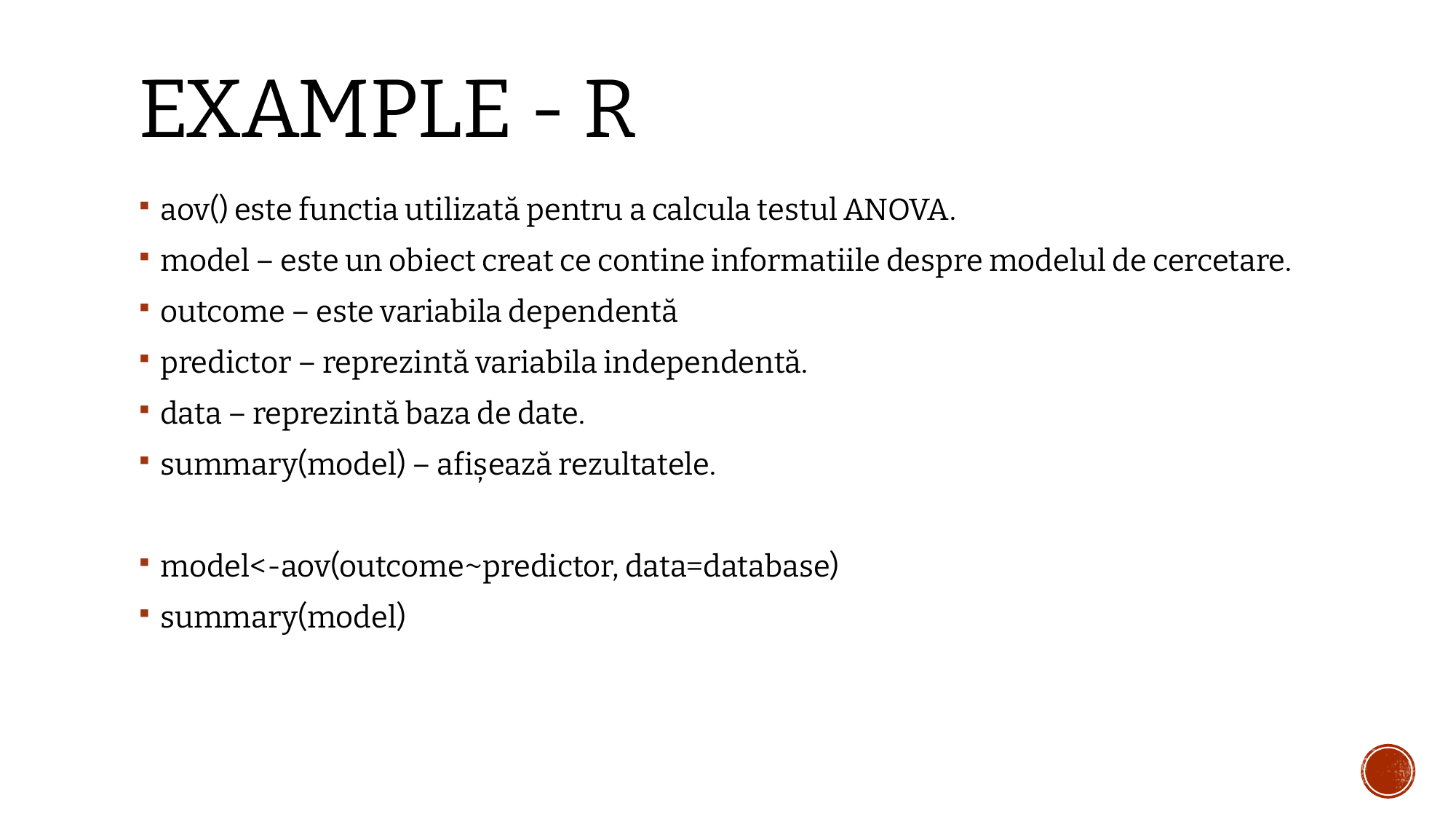

# Example - R
aov() este functia utilizată pentru a calcula testul ANOVA.
model – este un obiect creat ce contine informatiile despre modelul de cercetare.
outcome – este variabila dependentă
predictor – reprezintă variabila independentă.
data – reprezintă baza de date.
summary(model) – afișează rezultatele.

model<-aov(outcome~predictor, data=database)
summary(model)